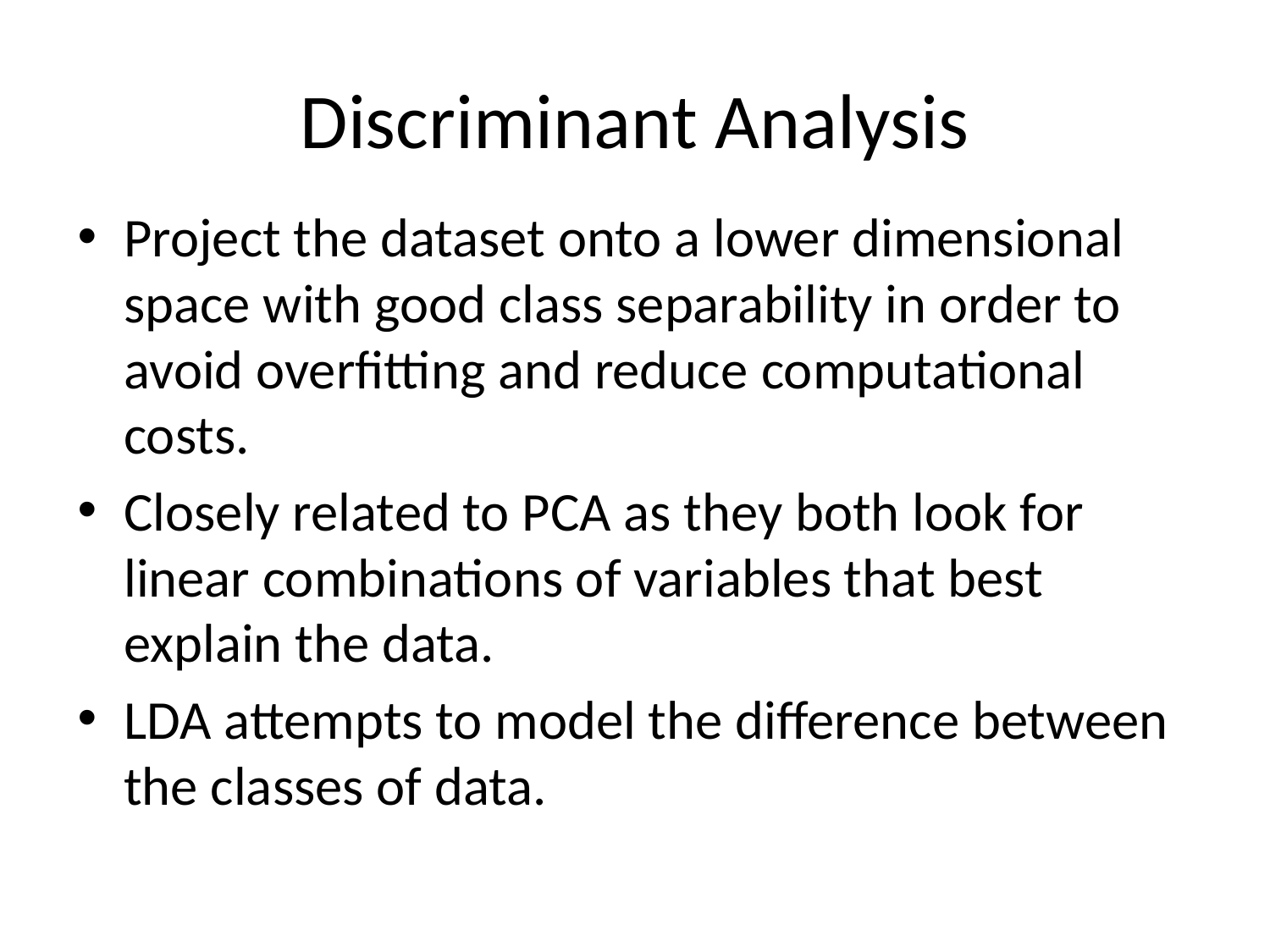

# Discriminant Analysis
Project the dataset onto a lower dimensional space with good class separability in order to avoid overfitting and reduce computational costs.
Closely related to PCA as they both look for linear combinations of variables that best explain the data.
LDA attempts to model the difference between the classes of data.